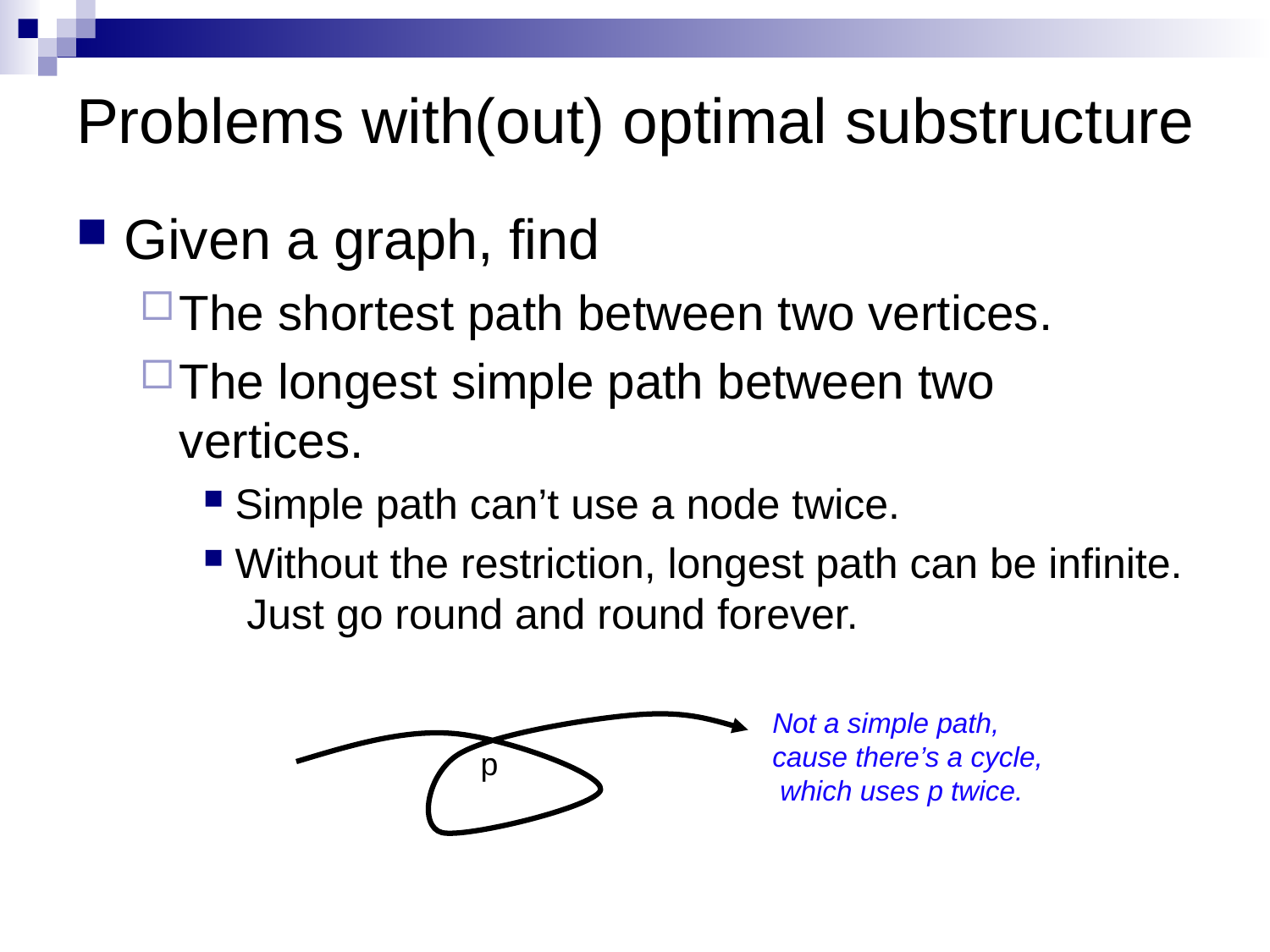

# Problems with(out) optimal substructure
Given a graph, find
The shortest path between two vertices.
The longest simple path between two vertices.
Simple path can’t use a node twice.
Without the restriction, longest path can be infinite.  Just go round and round forever.
Not a simple path, cause there’s a cycle,  which uses p twice.

p